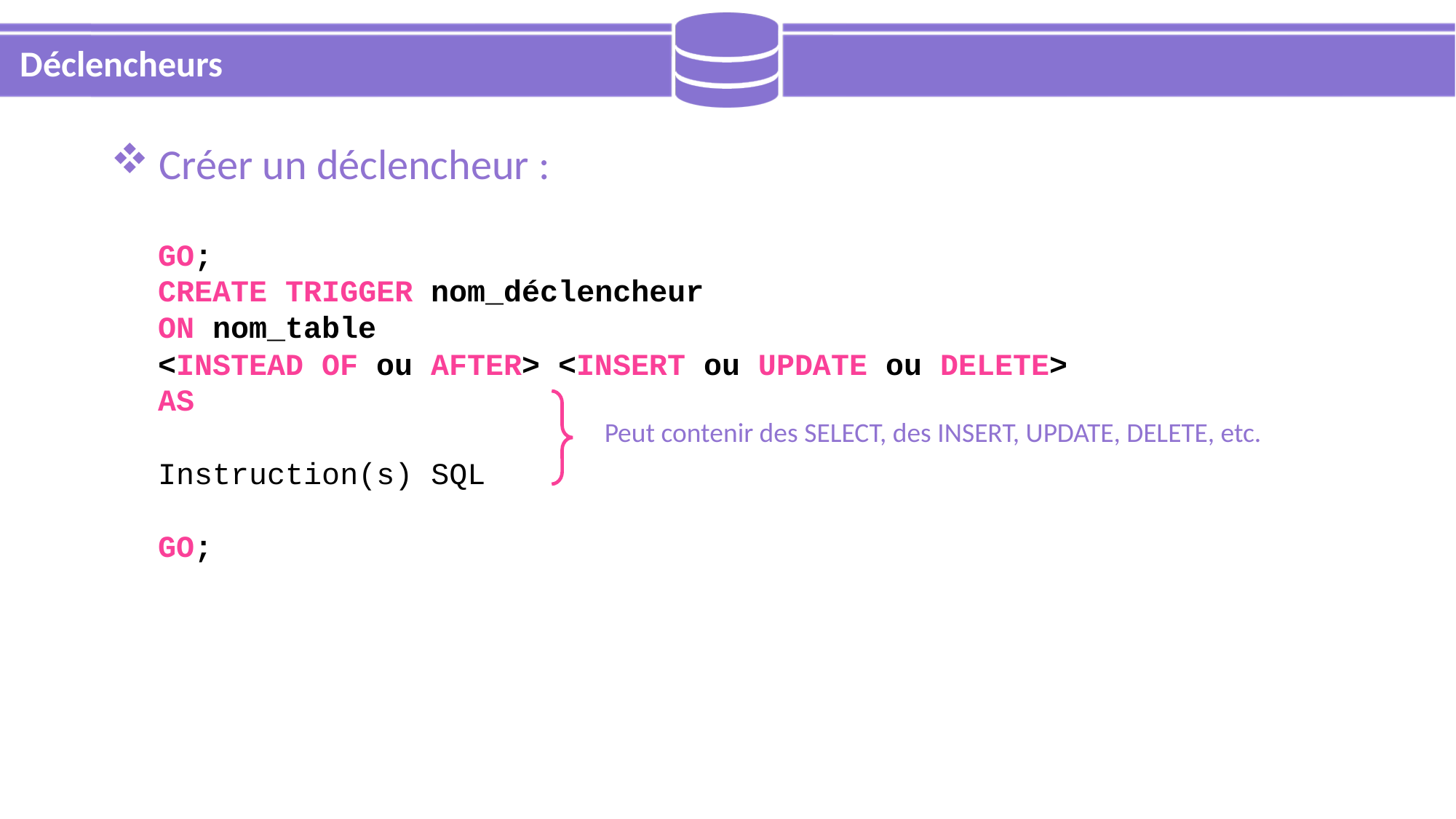

# Déclencheurs
 Créer un déclencheur :
GO;
CREATE TRIGGER nom_déclencheur
ON nom_table
<INSTEAD OF ou AFTER> <INSERT ou UPDATE ou DELETE>
AS

Instruction(s) SQL

GO;

Peut contenir des SELECT, des INSERT, UPDATE, DELETE, etc.